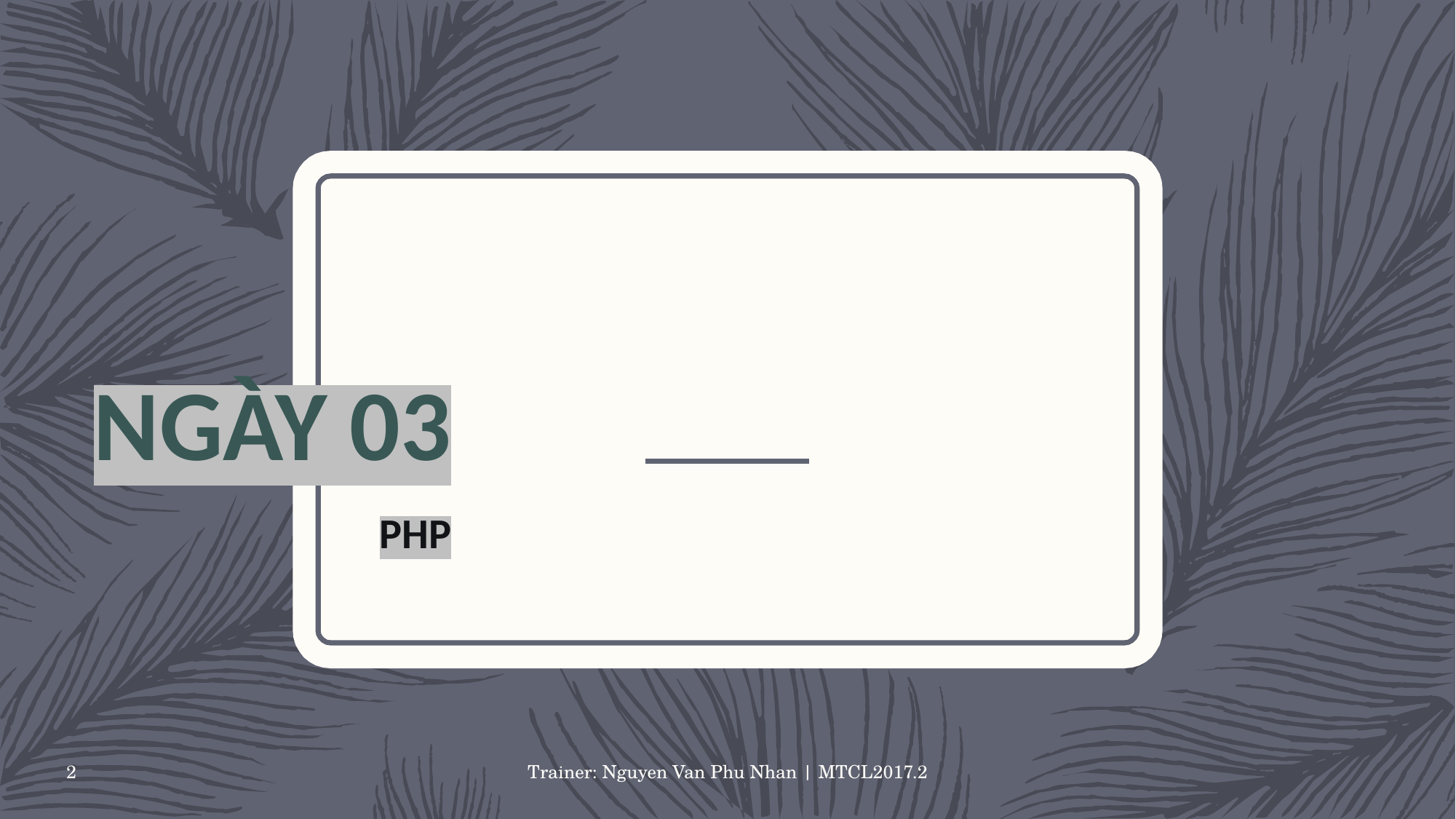

# NGÀY 03
PHP
2
Trainer: Nguyen Van Phu Nhan | MTCL2017.2